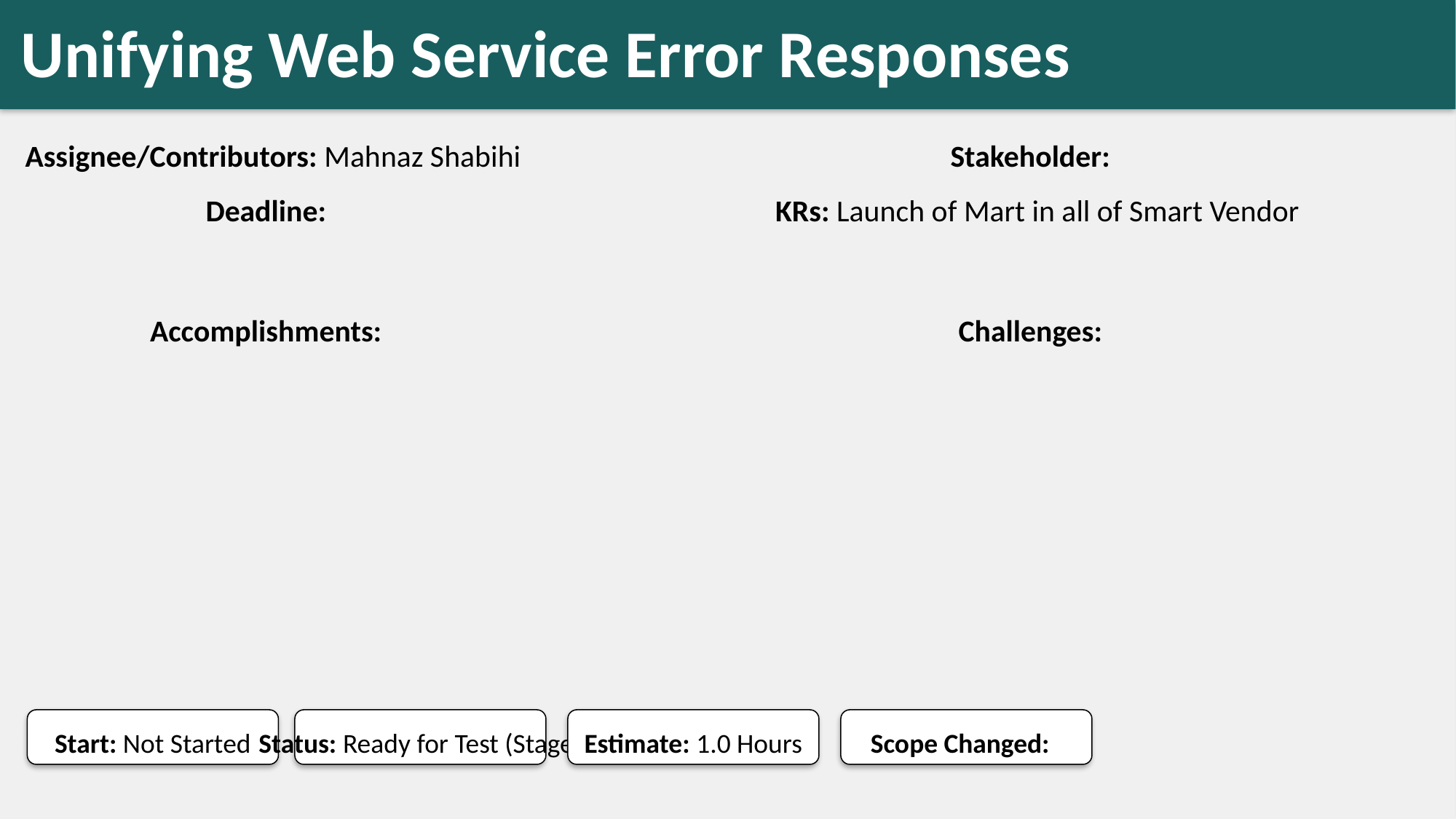

Unifying Web Service Error Responses
#

Assignee/Contributors: Mahnaz Shabihi

Stakeholder:

Deadline:

KRs: Launch of Mart in all of Smart Vendor

Accomplishments:

Challenges:

Start: Not Started

Status: Ready for Test (Stage)

Estimate: 1.0 Hours

Scope Changed: